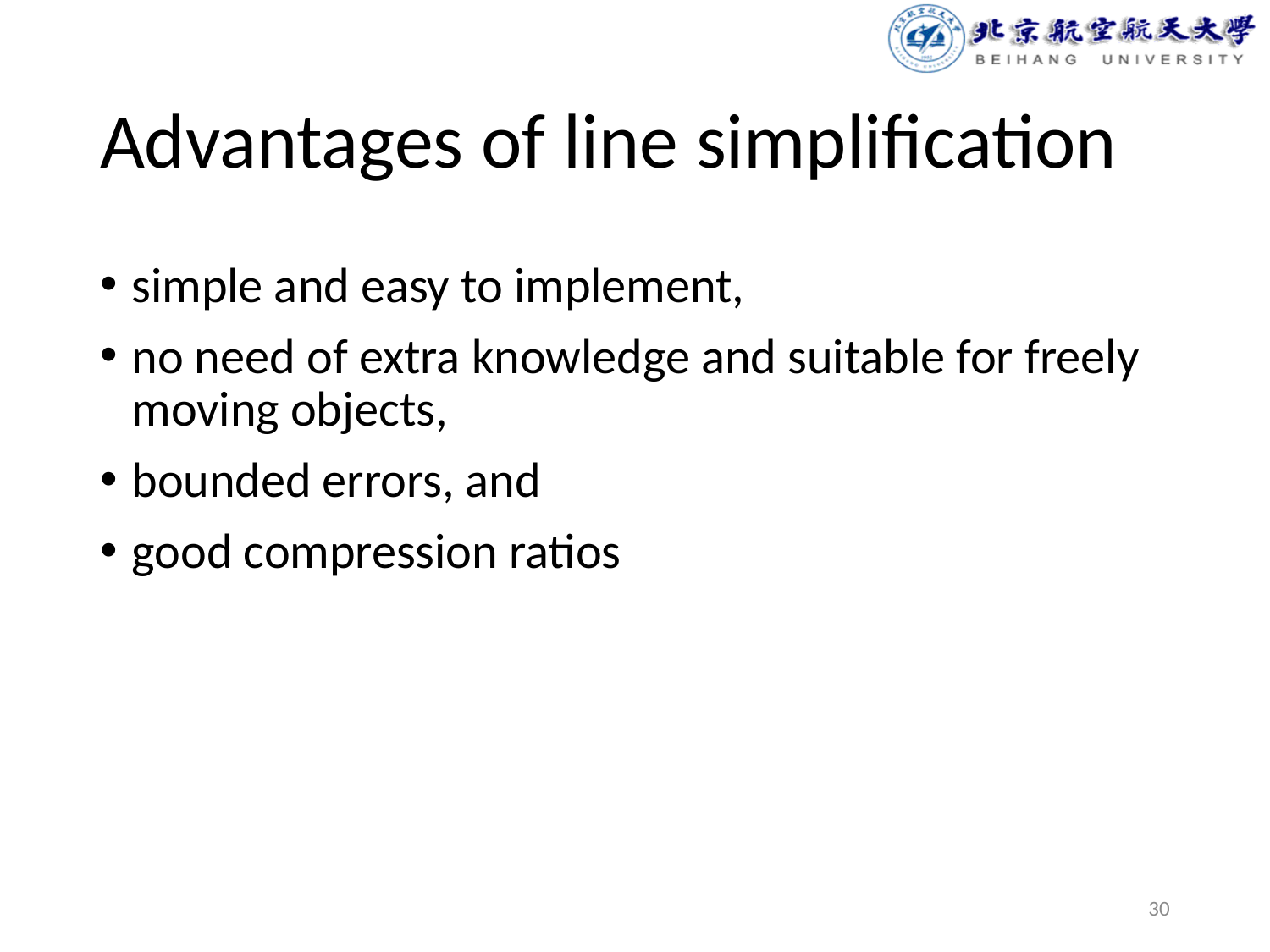

# Advantages of line simplification
simple and easy to implement,
no need of extra knowledge and suitable for freely moving objects,
bounded errors, and
good compression ratios

30